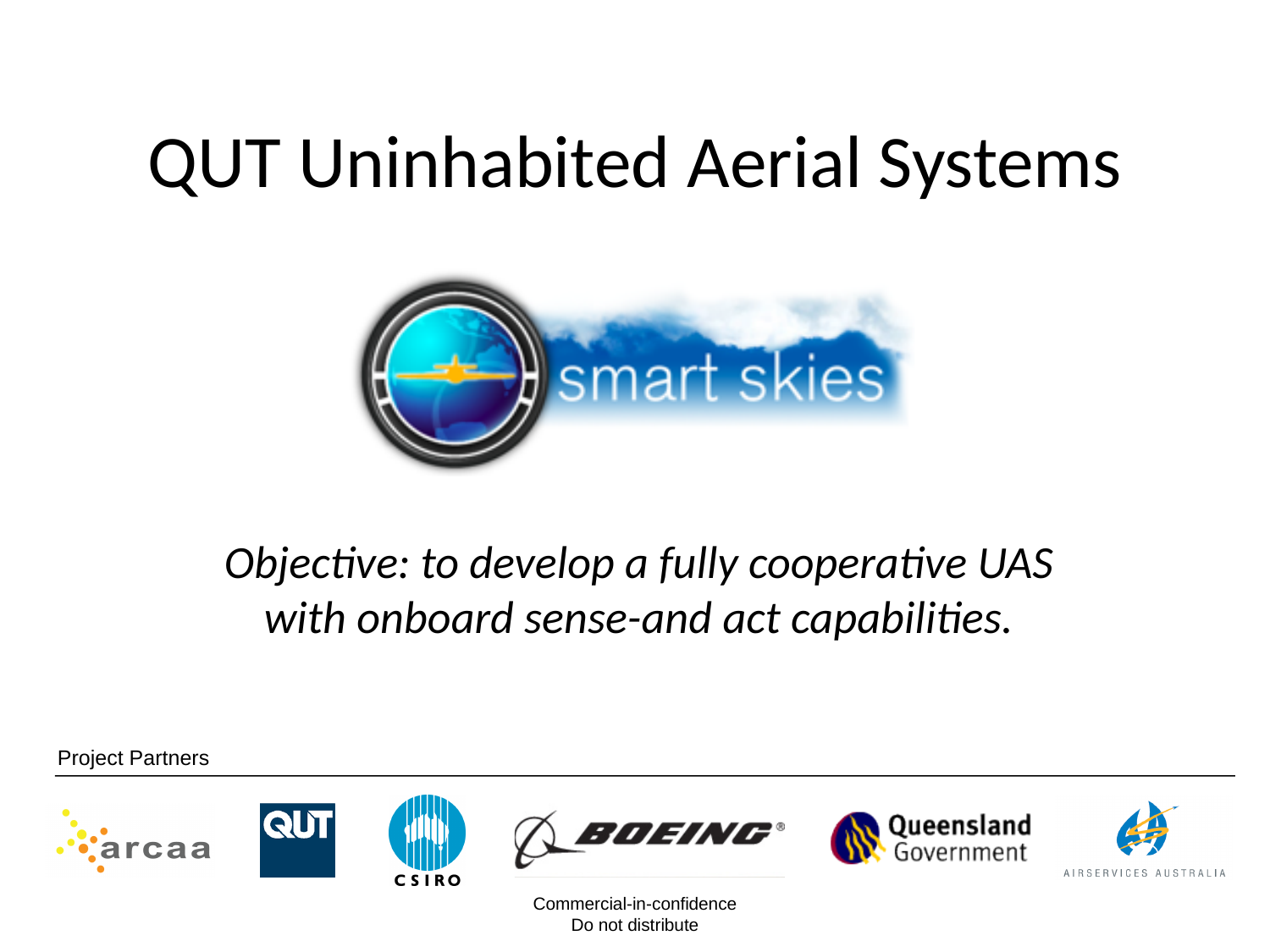

# QUT Uninhabited Aerial Systems
Objective: to develop a fully cooperative UAS with onboard sense-and act capabilities.
Commercial-in-confidence
Do not distribute